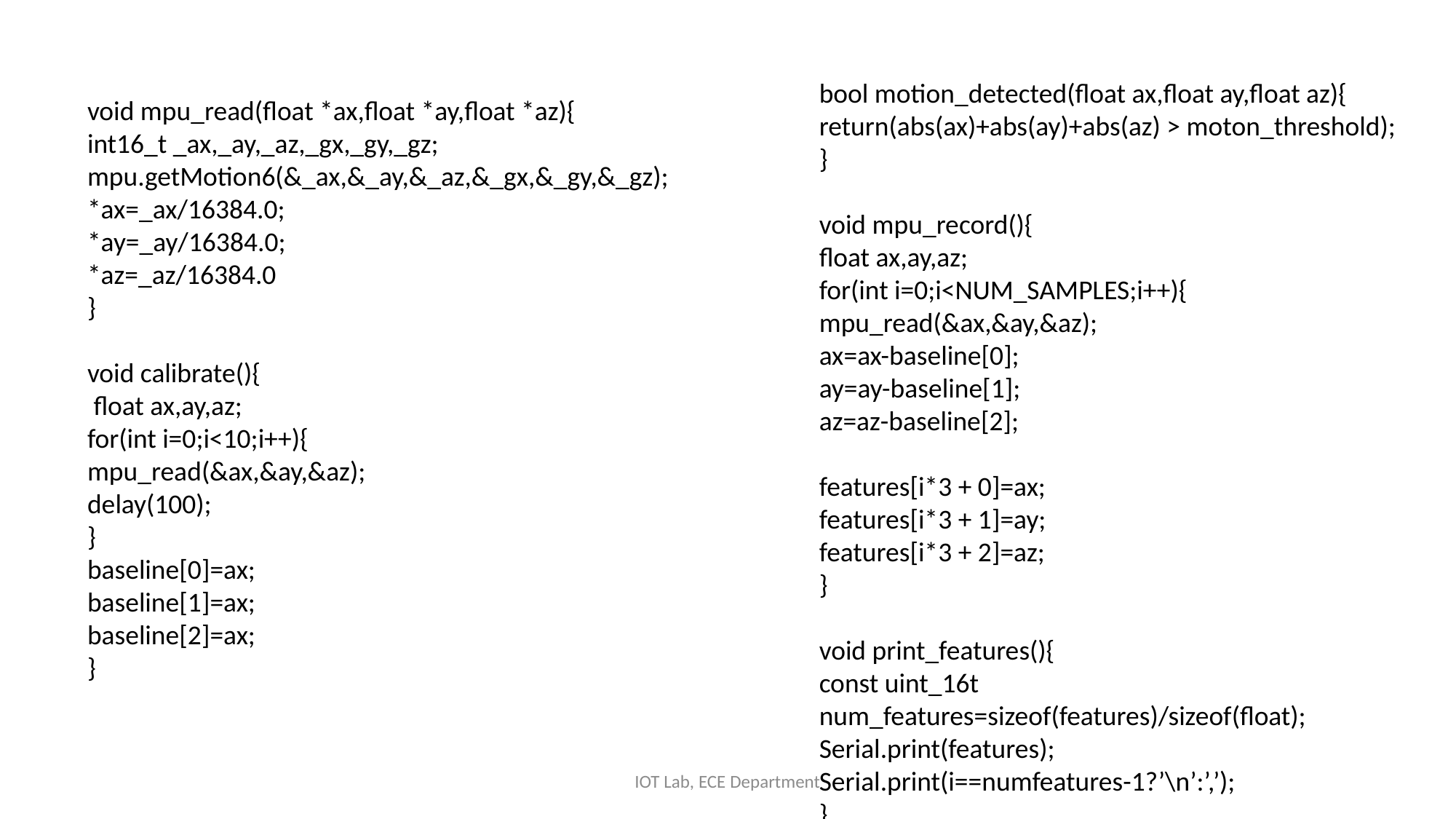

bool motion_detected(float ax,float ay,float az){
return(abs(ax)+abs(ay)+abs(az) > moton_threshold);
}

void mpu_record(){
float ax,ay,az;
for(int i=0;i<NUM_SAMPLES;i++){
mpu_read(&ax,&ay,&az);
ax=ax-baseline[0];
ay=ay-baseline[1];
az=az-baseline[2];

features[i*3 + 0]=ax;
features[i*3 + 1]=ay;
features[i*3 + 2]=az;
}

void print_features(){
const uint_16t num_features=sizeof(features)/sizeof(float);
Serial.print(features);
Serial.print(i==numfeatures-1?’\n’:’,’);
}

void mpu_read(float *ax,float *ay,float *az){
int16_t _ax,_ay,_az,_gx,_gy,_gz;
mpu.getMotion6(&_ax,&_ay,&_az,&_gx,&_gy,&_gz);
*ax=_ax/16384.0;
*ay=_ay/16384.0;
*az=_az/16384.0
}

void calibrate(){
 float ax,ay,az;
for(int i=0;i<10;i++){
mpu_read(&ax,&ay,&az);
delay(100);
}
baseline[0]=ax;
baseline[1]=ax;
baseline[2]=ax;
}

IOT Lab, ECE Department